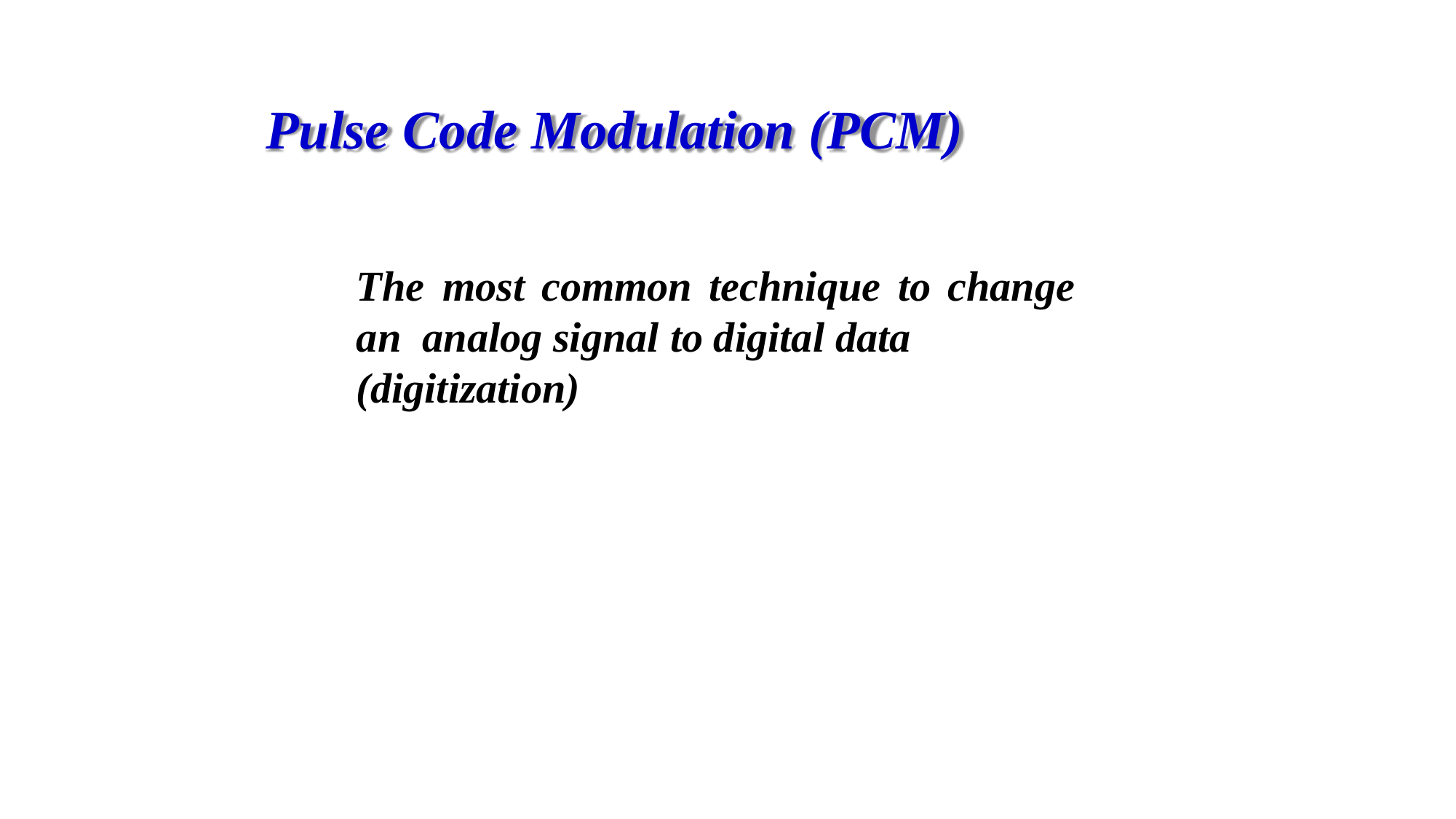

Pulse Code Modulation (PCM)

The	most	common	technique	to	change	an  analog signal to digital data (digitization)